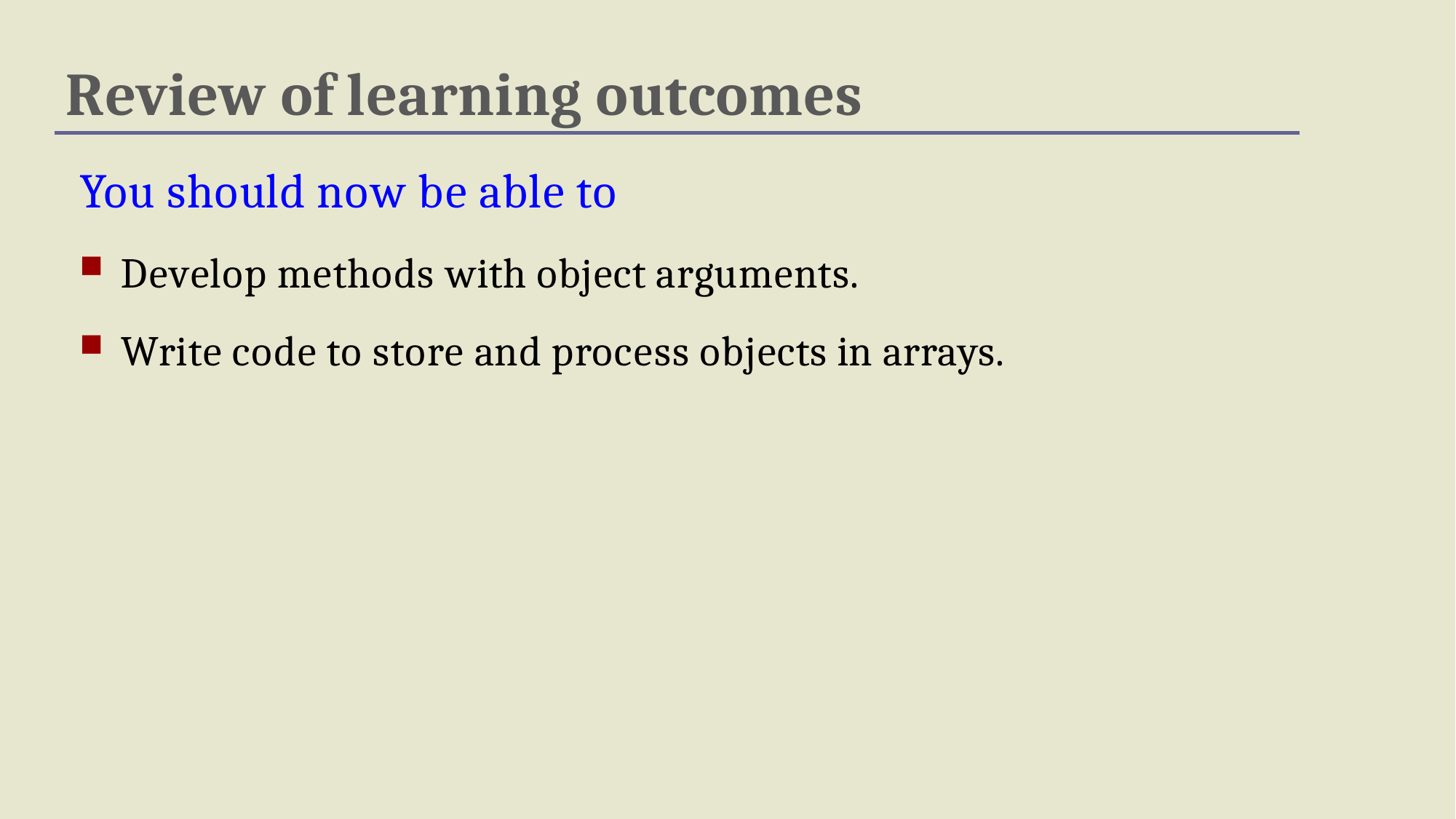

# Review of learning outcomes
You should now be able to
Develop methods with object arguments.
Write code to store and process objects in arrays.